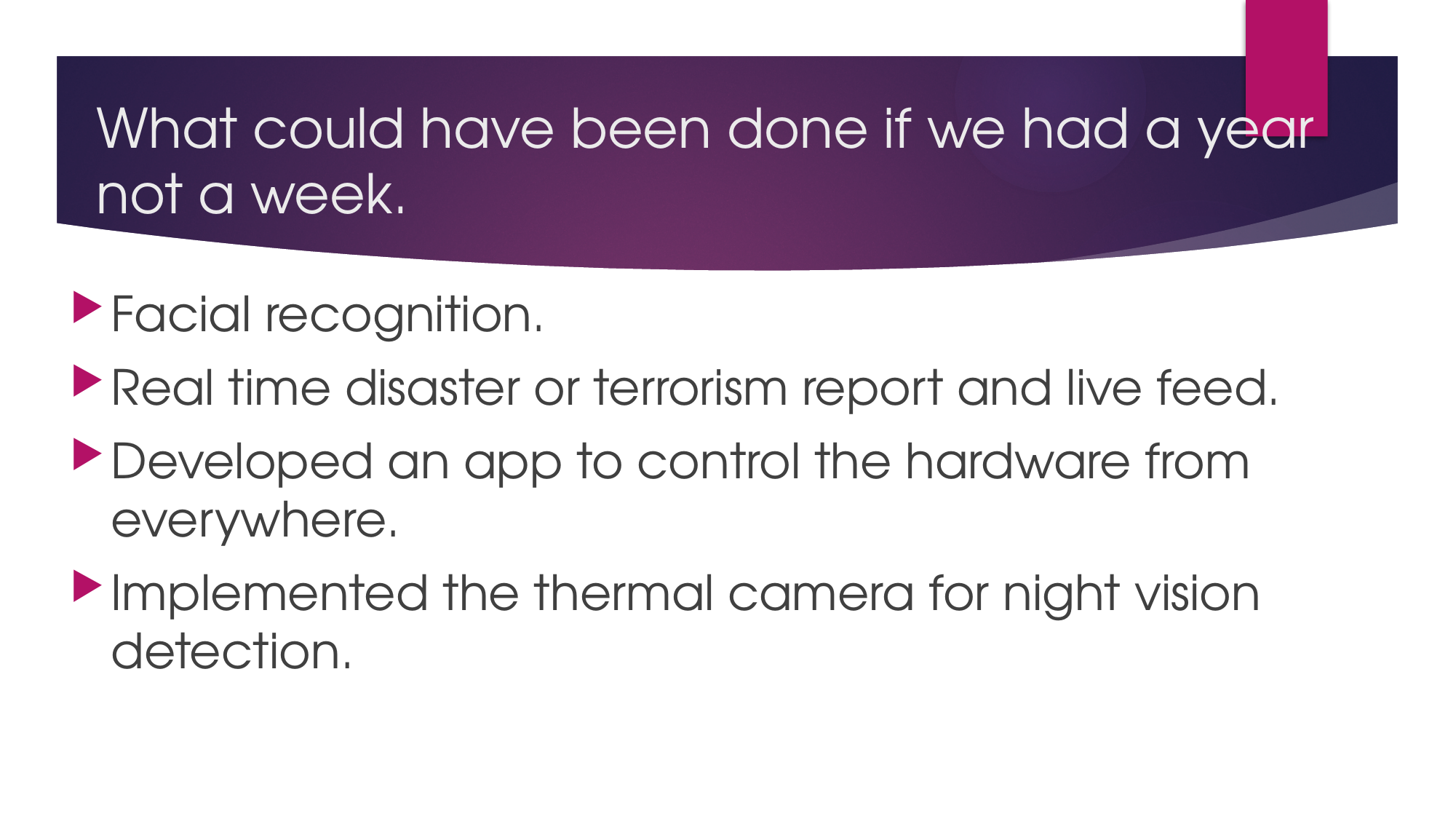

# What could have been done if we had a year  not a week.
Facial recognition.
Real time disaster or terrorism report and live feed.
Developed an app to control the hardware from everywhere.
Implemented the thermal camera for night vision detection.